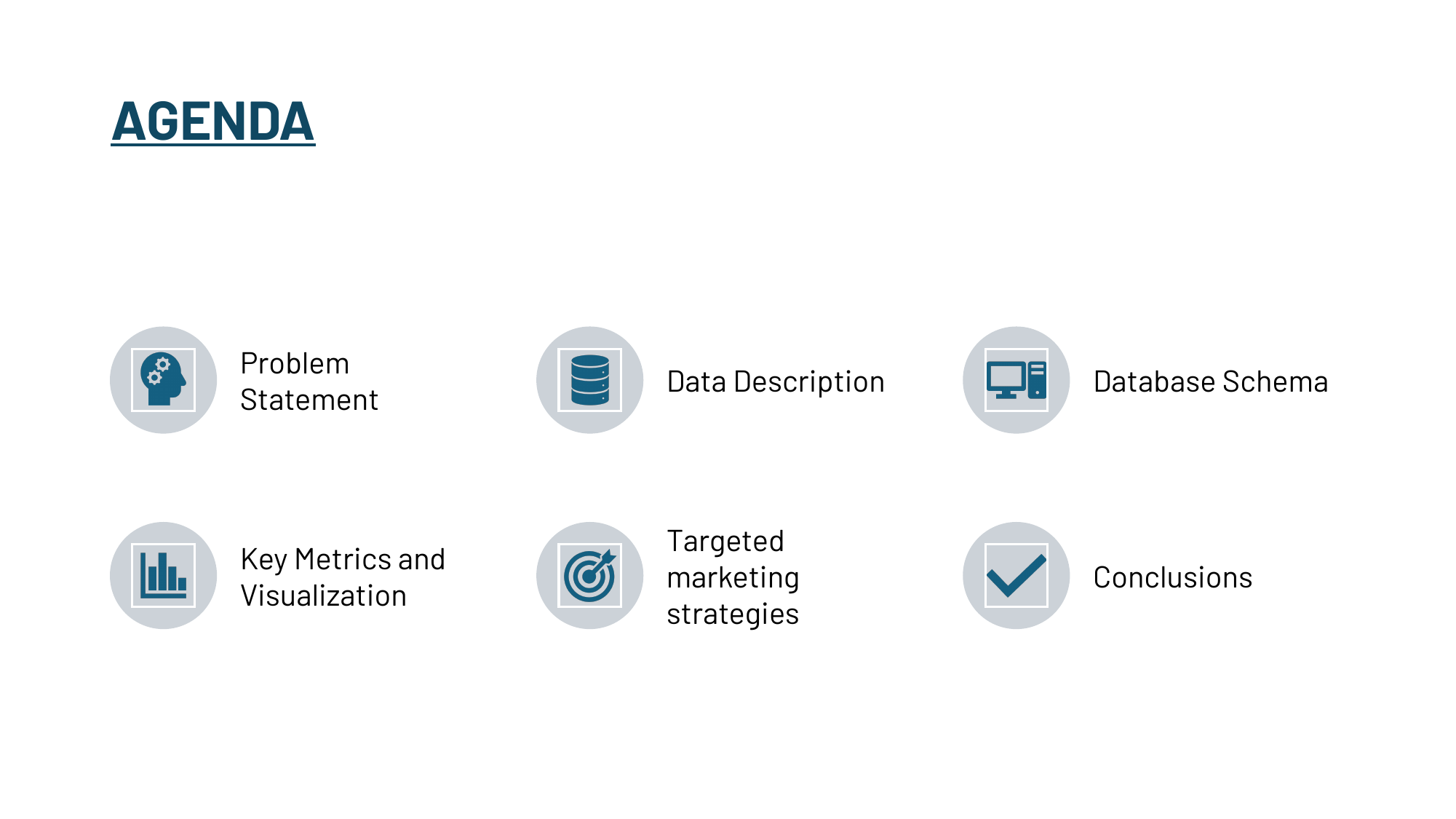

# AGENDA
Problem Statement
Data Description
Database Schema
Key Metrics and Visualization
Targeted marketing strategies
Conclusions